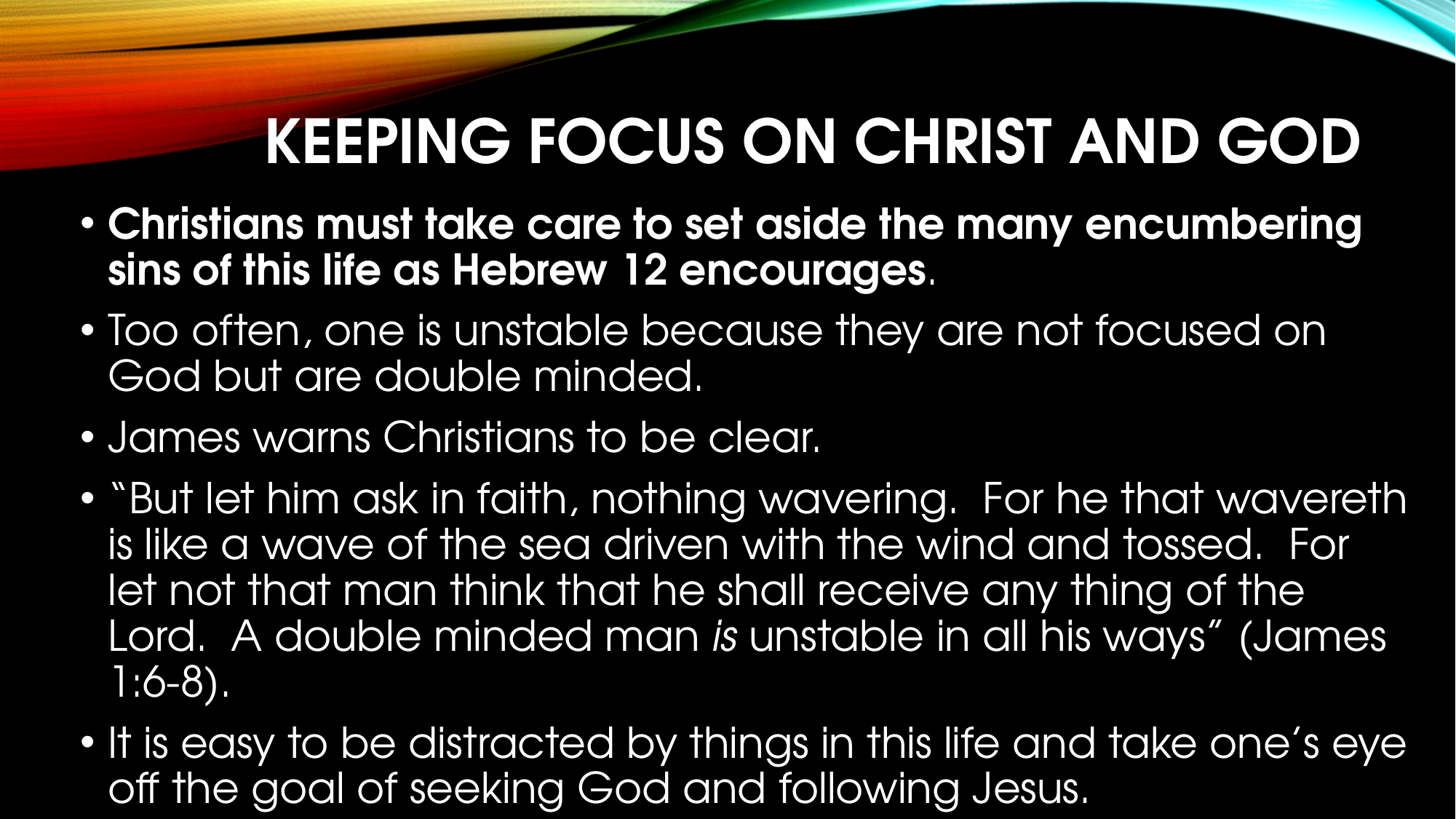

# KEEPING FOCUS ON CHRIST AND GOD
Christians must take care to set aside the many encumbering sins of this life as Hebrew 12 encourages.
Too often, one is unstable because they are not focused on God but are double minded.
James warns Christians to be clear.
“But let him ask in faith, nothing wavering.  For he that wavereth is like a wave of the sea driven with the wind and tossed.  For let not that man think that he shall receive any thing of the Lord.  A double minded man is unstable in all his ways” (James 1:6-8).
It is easy to be distracted by things in this life and take one’s eye off the goal of seeking God and following Jesus.